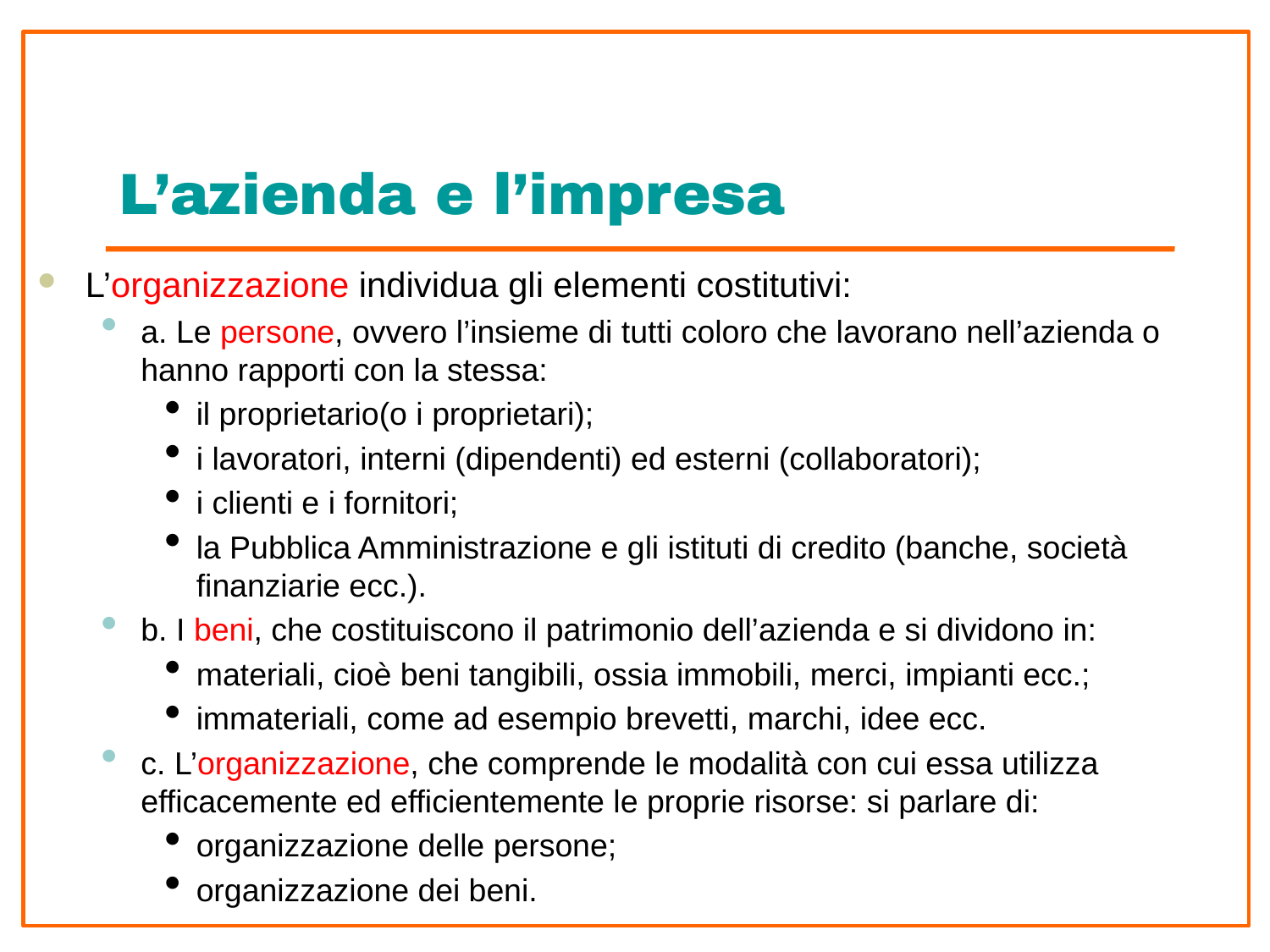

# L’azienda e l’impresa
L’organizzazione individua gli elementi costitutivi:
a. Le persone, ovvero l’insieme di tutti coloro che lavorano nell’azienda o hanno rapporti con la stessa:
il proprietario(o i proprietari);
i lavoratori, interni (dipendenti) ed esterni (collaboratori);
i clienti e i fornitori;
la Pubblica Amministrazione e gli istituti di credito (banche, società finanziarie ecc.).
b. I beni, che costituiscono il patrimonio dell’azienda e si dividono in:
materiali, cioè beni tangibili, ossia immobili, merci, impianti ecc.;
immateriali, come ad esempio brevetti, marchi, idee ecc.
c. L’organizzazione, che comprende le modalità con cui essa utilizza efficacemente ed efficientemente le proprie risorse: si parlare di:
organizzazione delle persone;
organizzazione dei beni.